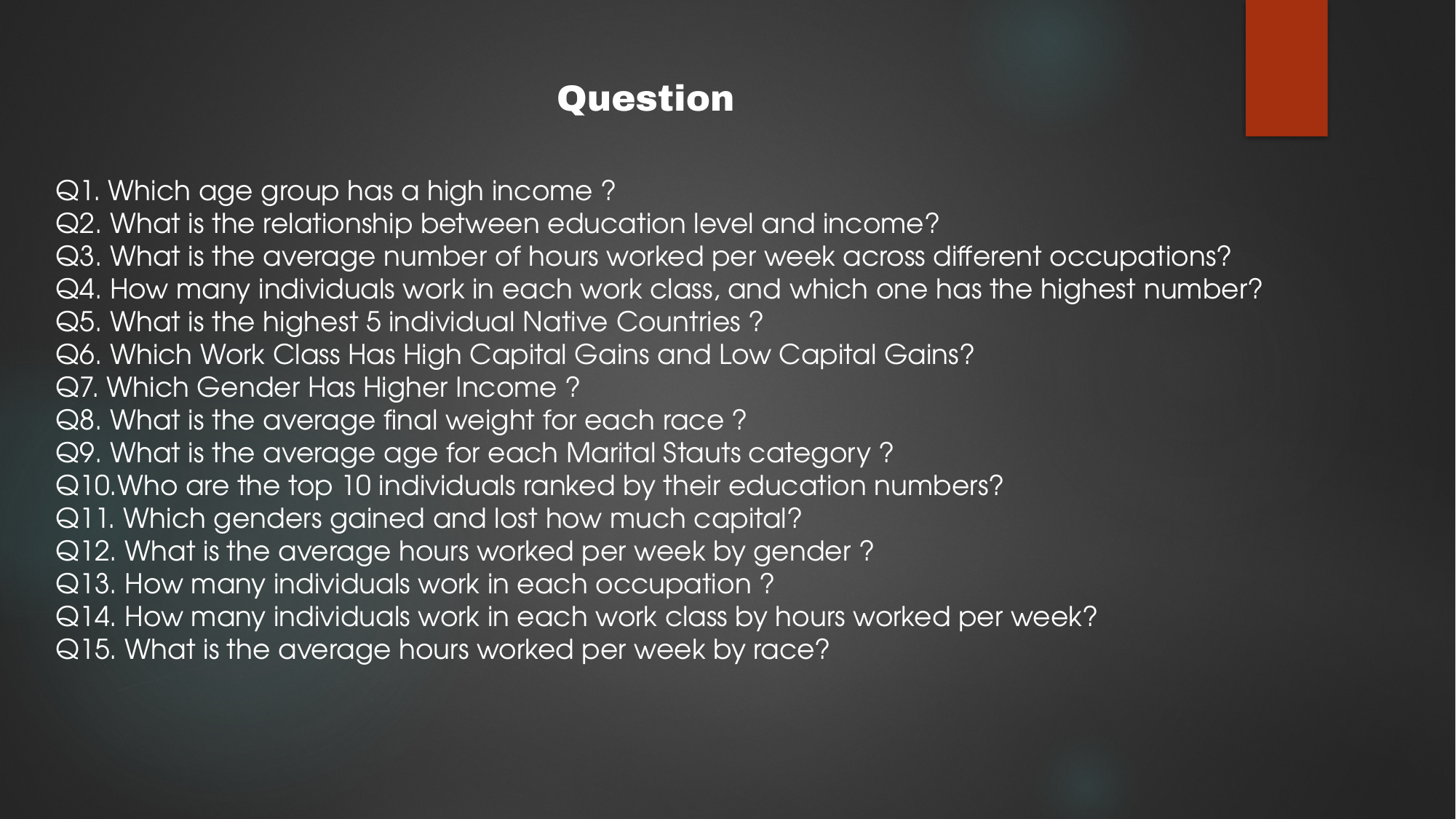

Question
Q1. Which age group has a high income ?
Q2. What is the relationship between education level and income?
Q3. What is the average number of hours worked per week across different occupations?
Q4. How many individuals work in each work class, and which one has the highest number?
Q5. What is the highest 5 individual Native Countries ?
Q6. Which Work Class Has High Capital Gains and Low Capital Gains?
Q7. Which Gender Has Higher Income ?
Q8. What is the average final weight for each race ?
Q9. What is the average age for each Marital Stauts category ?
Q10.Who are the top 10 individuals ranked by their education numbers?
Q11. Which genders gained and lost how much capital?
Q12. What is the average hours worked per week by gender ?
Q13. How many individuals work in each occupation ?
Q14. How many individuals work in each work class by hours worked per week?
Q15. What is the average hours worked per week by race?